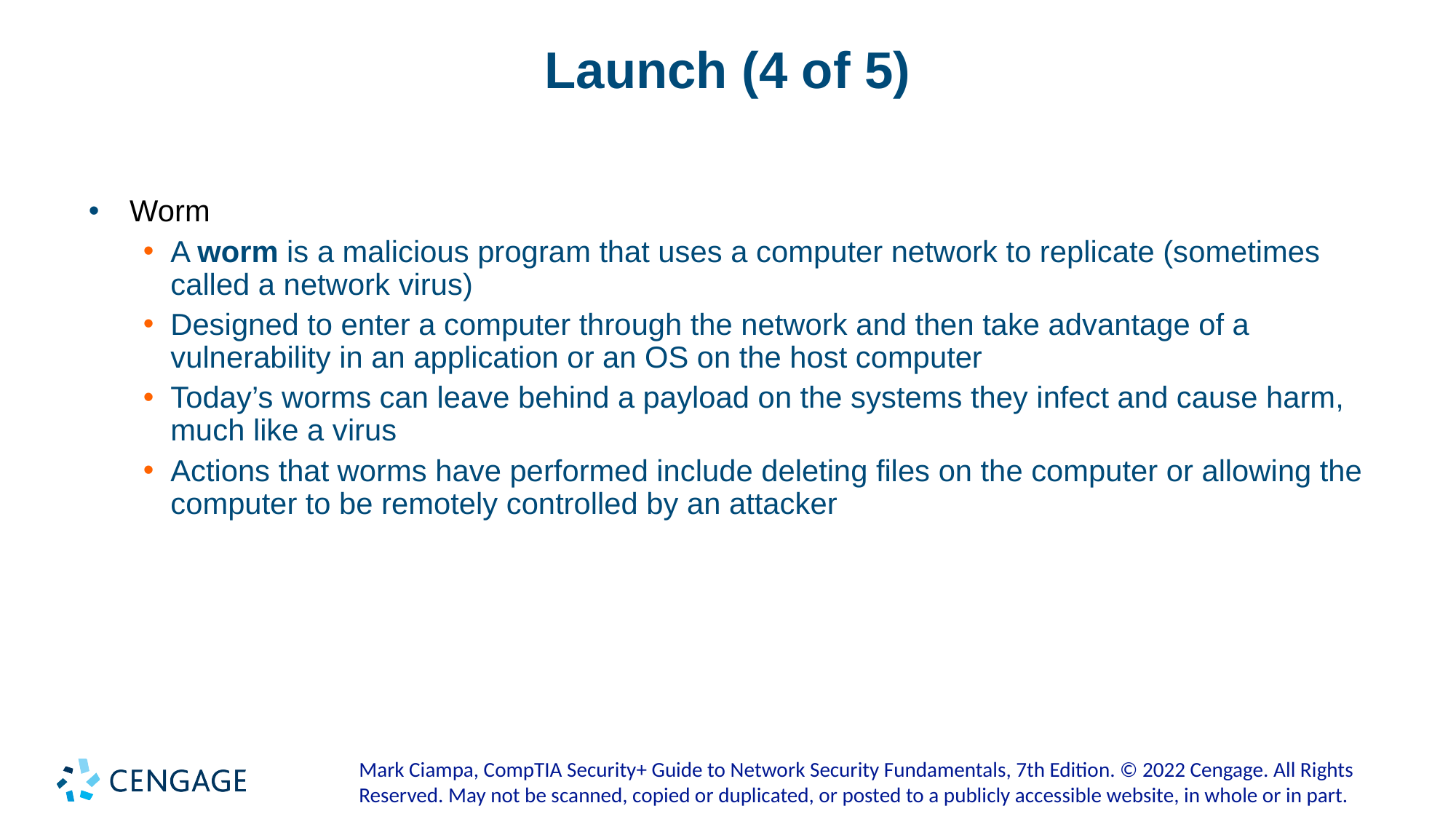

# Launch (4 of 5)
Worm
A worm is a malicious program that uses a computer network to replicate (sometimes called a network virus)
Designed to enter a computer through the network and then take advantage of a vulnerability in an application or an OS on the host computer
Today’s worms can leave behind a payload on the systems they infect and cause harm, much like a virus
Actions that worms have performed include deleting files on the computer or allowing the computer to be remotely controlled by an attacker